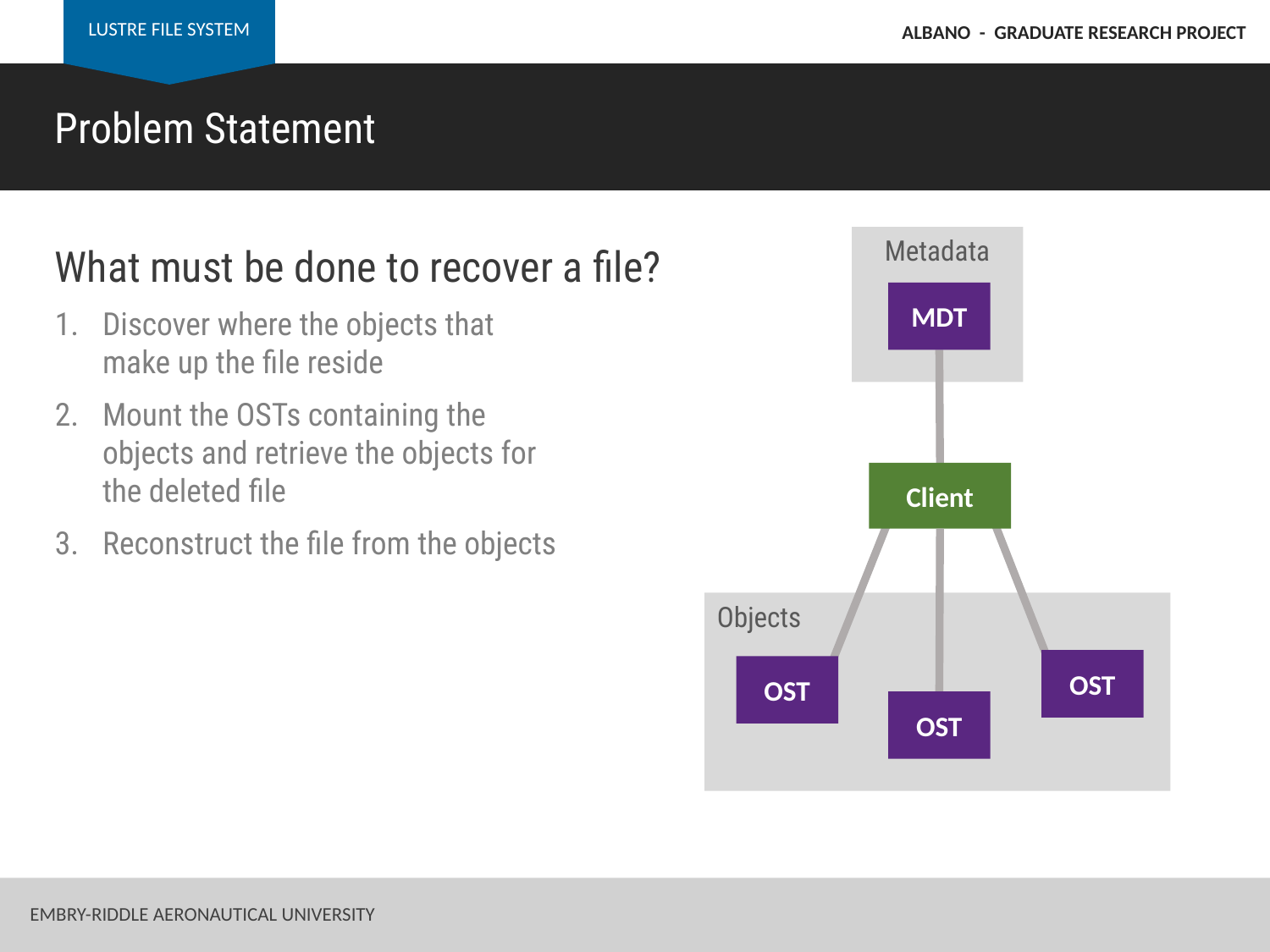

LUSTRE FILE SYSTEM
ALBANO  -  GRADUATE RESEARCH PROJECT

Problem Statement
Metadata
What must be done to recover a file?
MDT
Discover where the objects that make up the file reside
Mount the OSTs containing the objects and retrieve the objects for the deleted file
Reconstruct the file from the objects
Client
Objects
OST
OST
OST

33
Embry-Riddle Aeronautical University